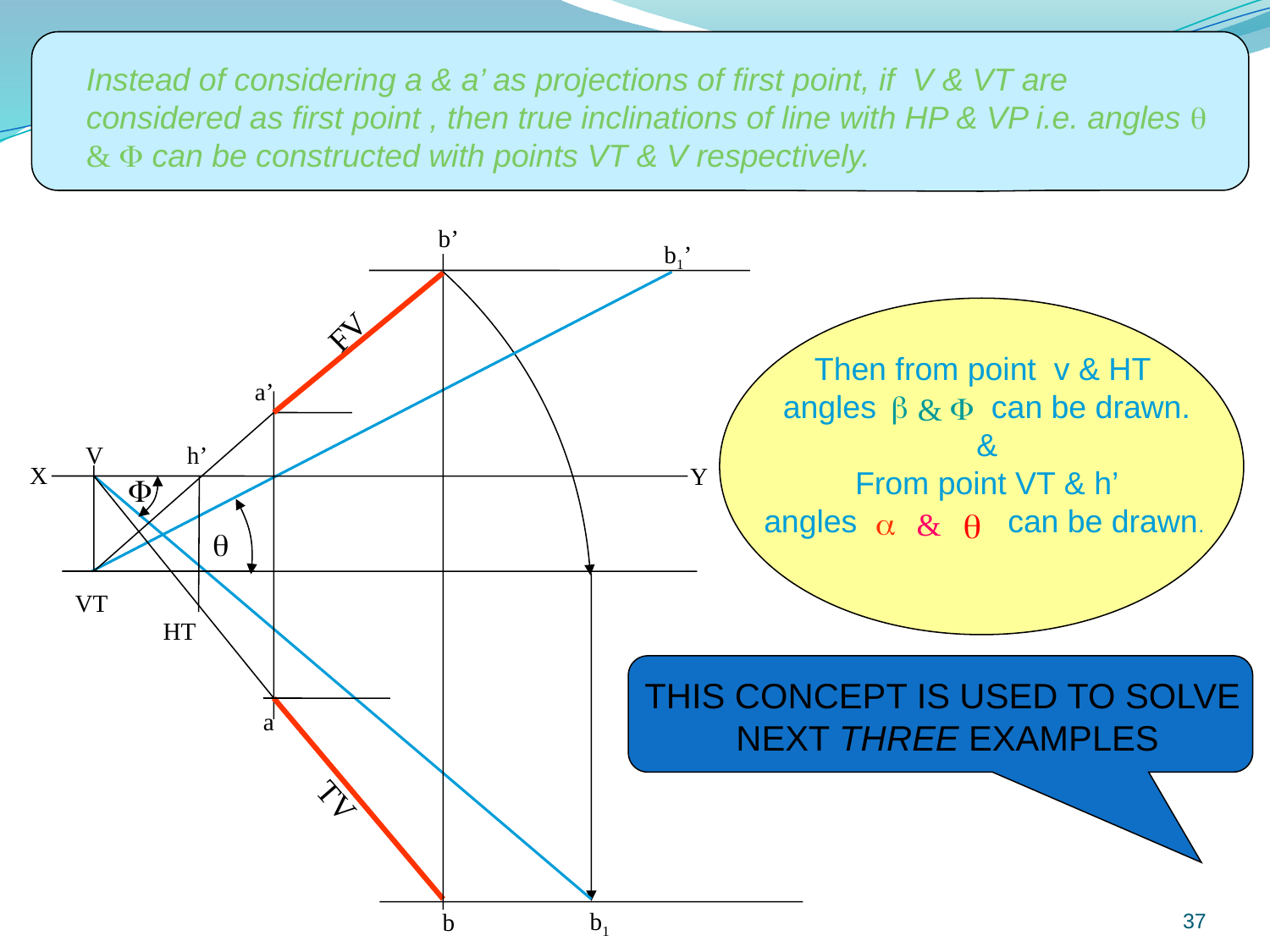

Instead of considering a & a’ as projections of first point, if  V & VT are considered as first point , then true inclinations of line with HP & VP i.e. angles θ  & Φ can be constructed with points VT & V respectively.

b’

FV
a’

V
X
Y

VT

a
TV
b

b1’

Then from point  v & HT
angles             can be drawn.
&
From point VT & h’
angles                 can be drawn.
β
Φ
&
h’
Φ

θ
α
θ
&

HT

THIS CONCEPT IS USED TO SOLVE
 NEXT THREE EXAMPLES

37
b1